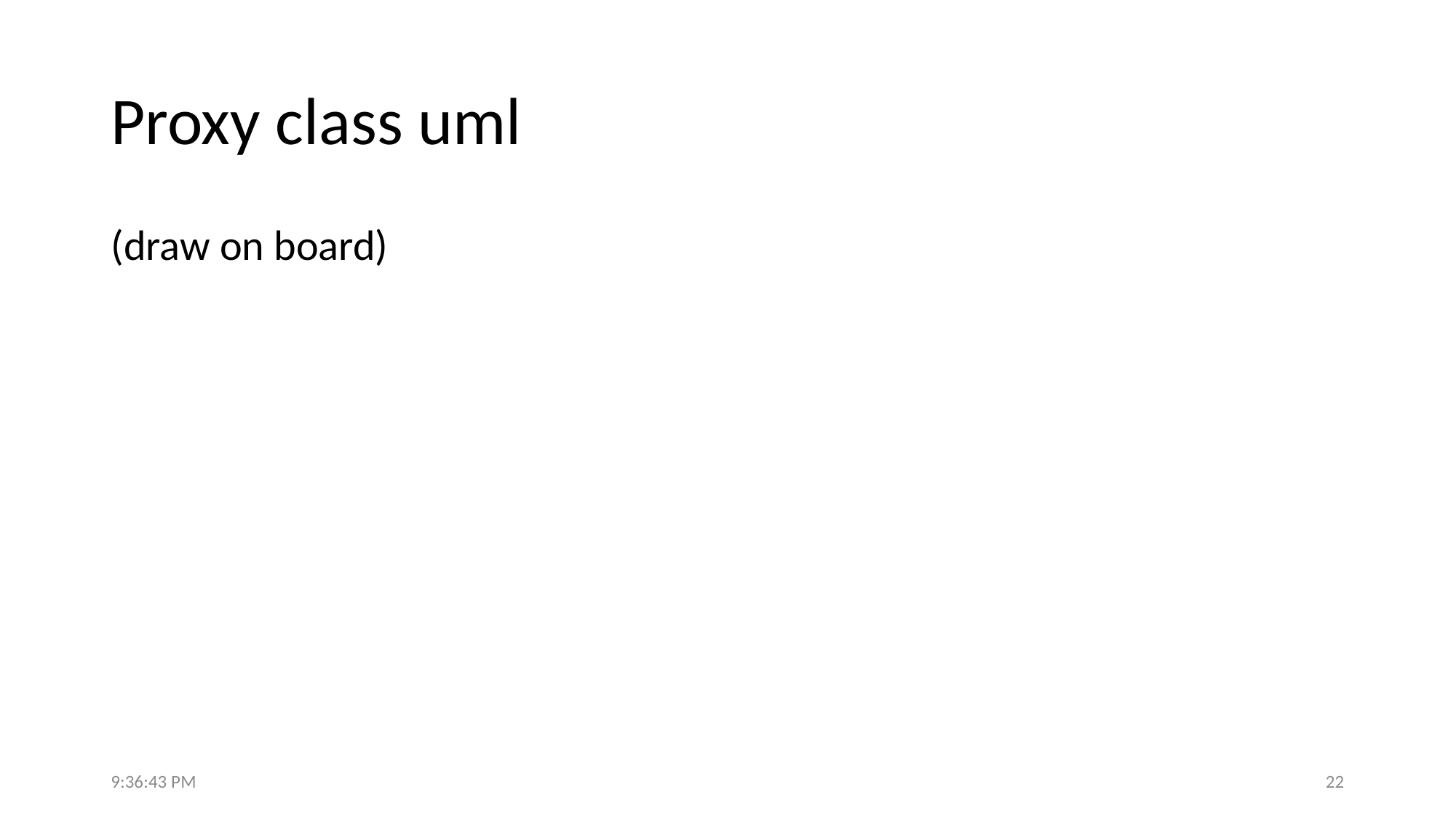

# Proxy class uml
(draw on board)
9:36:43 PM
22